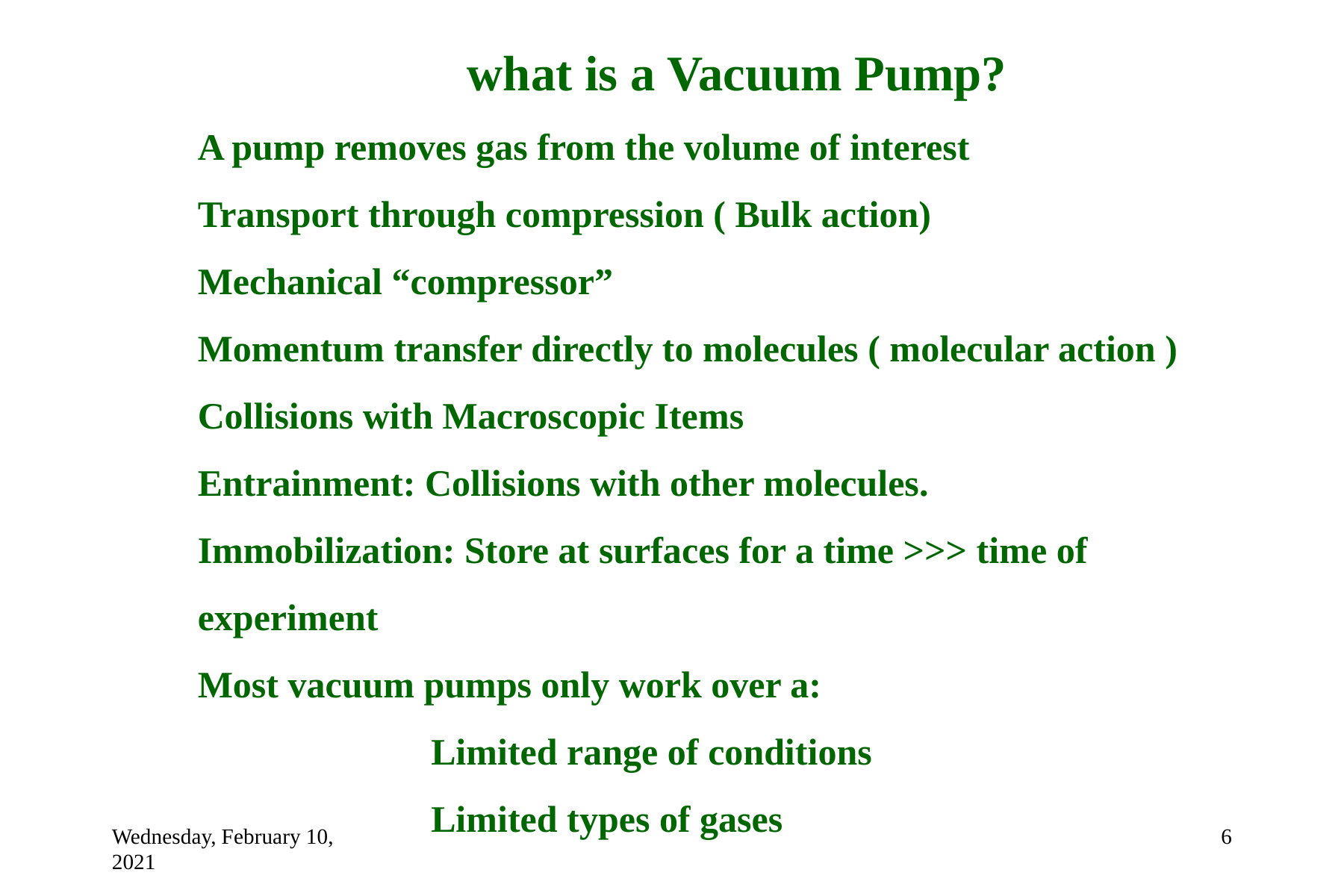

what is a Vacuum Pump?
A pump removes gas from the volume of interest
Transport through compression ( Bulk action)
Mechanical “compressor”
Momentum transfer directly to molecules ( molecular action )
Collisions with Macroscopic Items
Entrainment: Collisions with other molecules.
Immobilization: Store at surfaces for a time >>> time of experiment
Most vacuum pumps only work over a:
		 Limited range of conditions
		 Limited types of gases
Wednesday, February 10, 2021
6